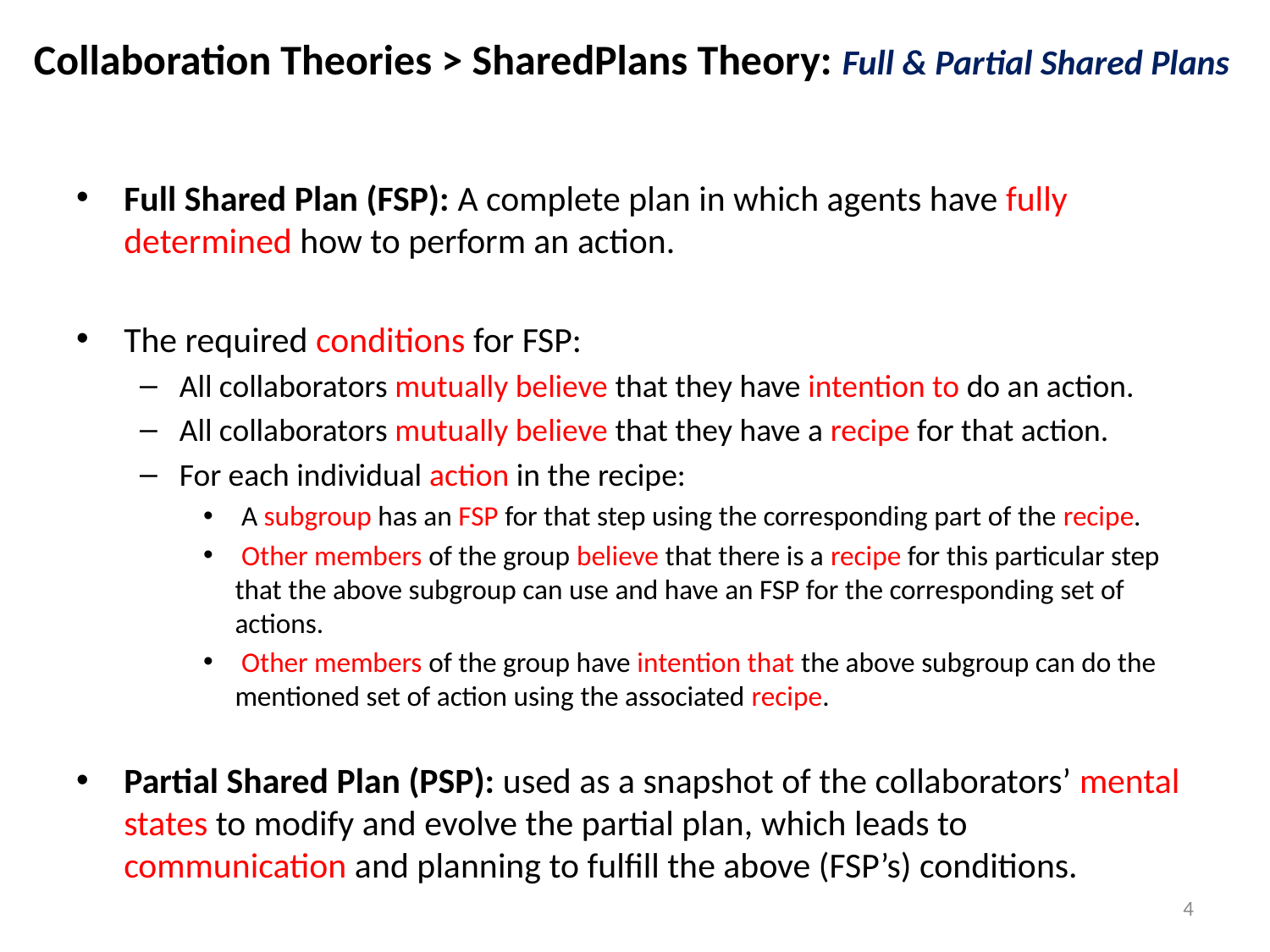

Collaboration Theories > SharedPlans Theory: Full & Partial Shared Plans
Full Shared Plan (FSP): A complete plan in which agents have fully determined how to perform an action.

The required conditions for FSP:
All collaborators mutually believe that they have intention to do an action.
All collaborators mutually believe that they have a recipe for that action.
For each individual action in the recipe:
 A subgroup has an FSP for that step using the corresponding part of the recipe.
 Other members of the group believe that there is a recipe for this particular step that the above subgroup can use and have an FSP for the corresponding set of actions.
 Other members of the group have intention that the above subgroup can do the mentioned set of action using the associated recipe.

Partial Shared Plan (PSP): used as a snapshot of the collaborators’ mental states to modify and evolve the partial plan, which leads to communication and planning to fulfill the above (FSP’s) conditions.
4